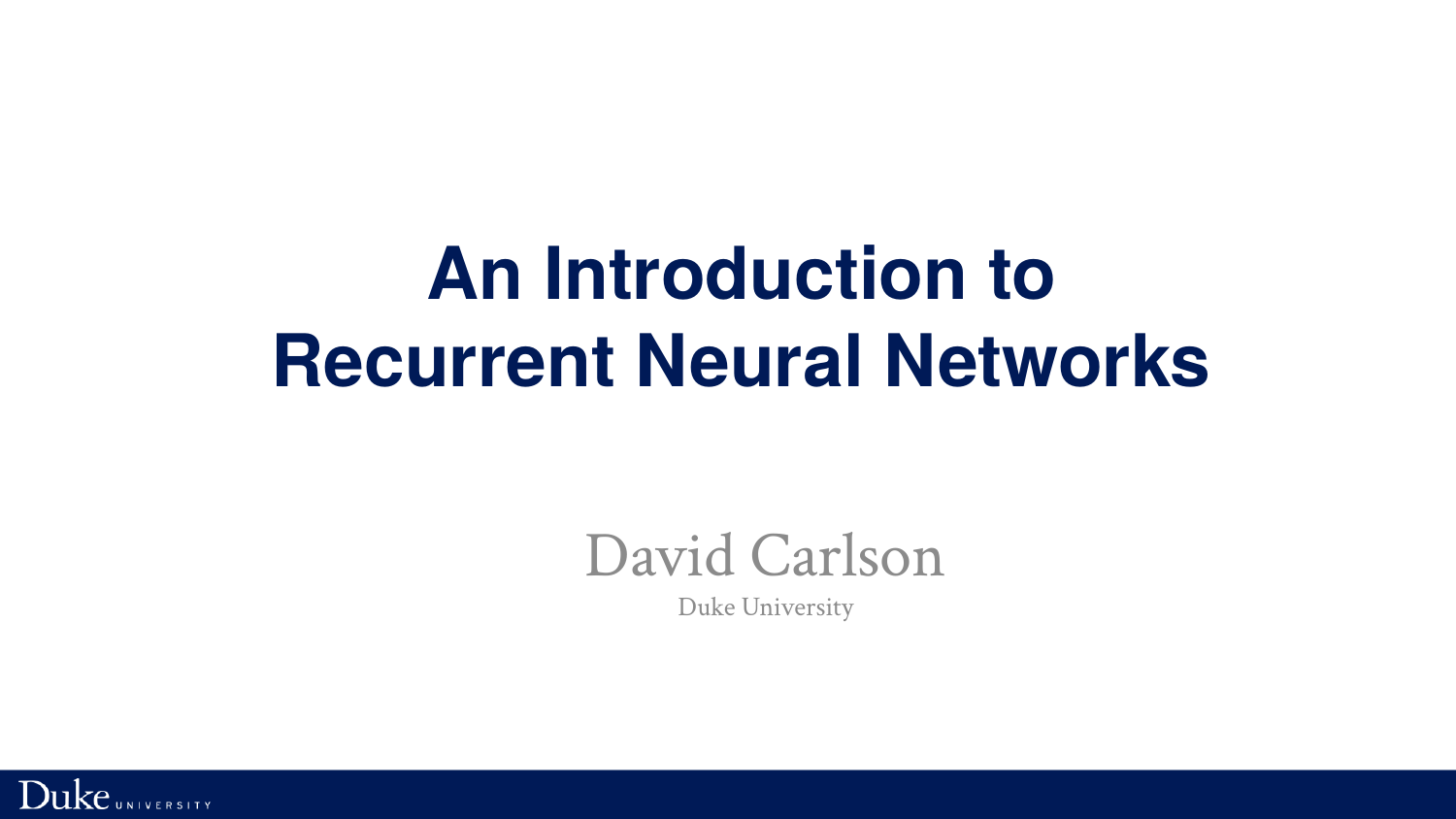

# An Introduction to Recurrent Neural Networks
David Carlson
Duke University